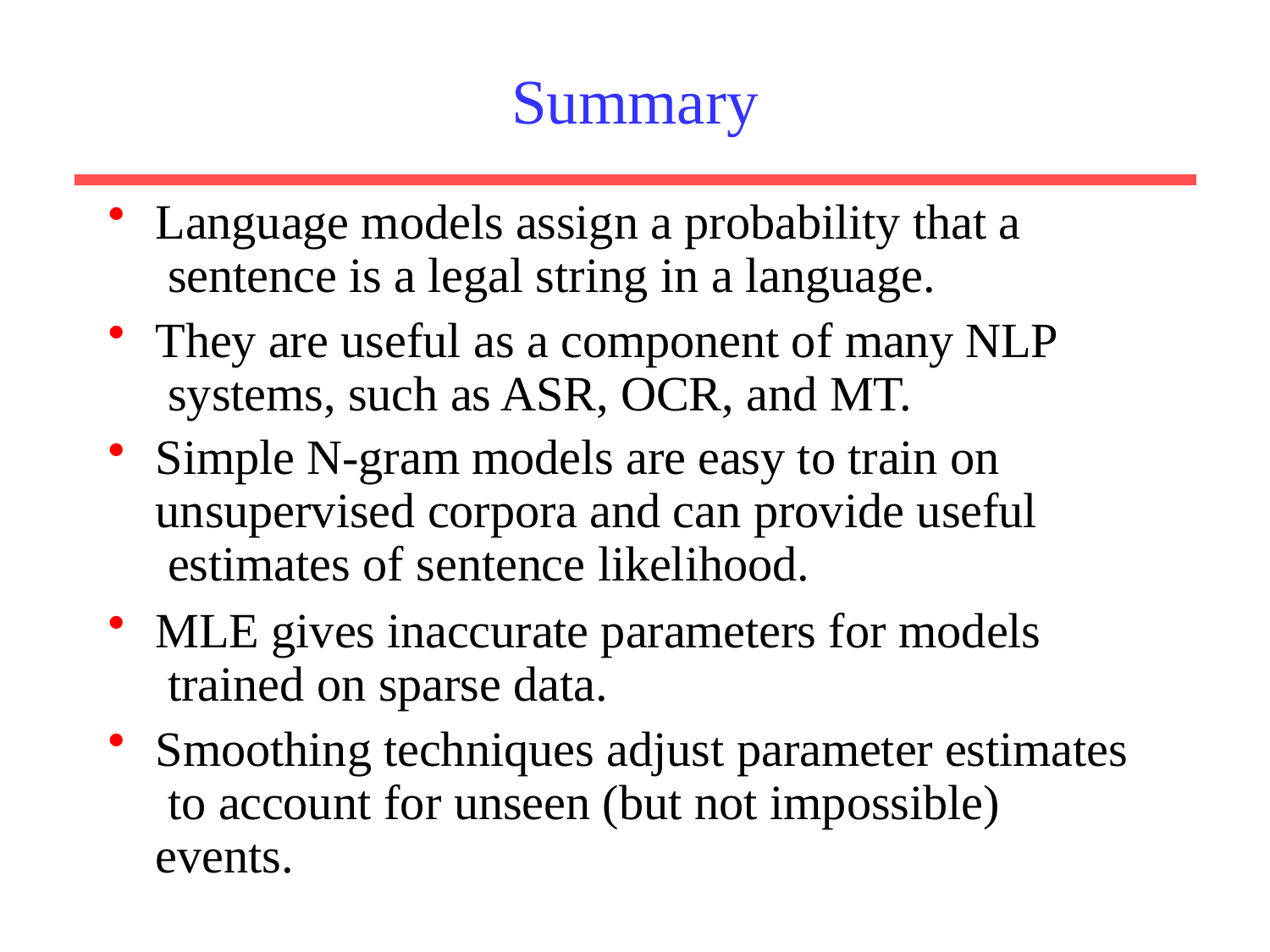

# Summary
Language models assign a probability that a  sentence is a legal string in a language.
They are useful as a component of many NLP  systems, such as ASR, OCR, and MT.
Simple N-gram models are easy to train on  unsupervised corpora and can provide useful  estimates of sentence likelihood.
MLE gives inaccurate parameters for models  trained on sparse data.
Smoothing techniques adjust parameter estimates  to account for unseen (but not impossible) events.